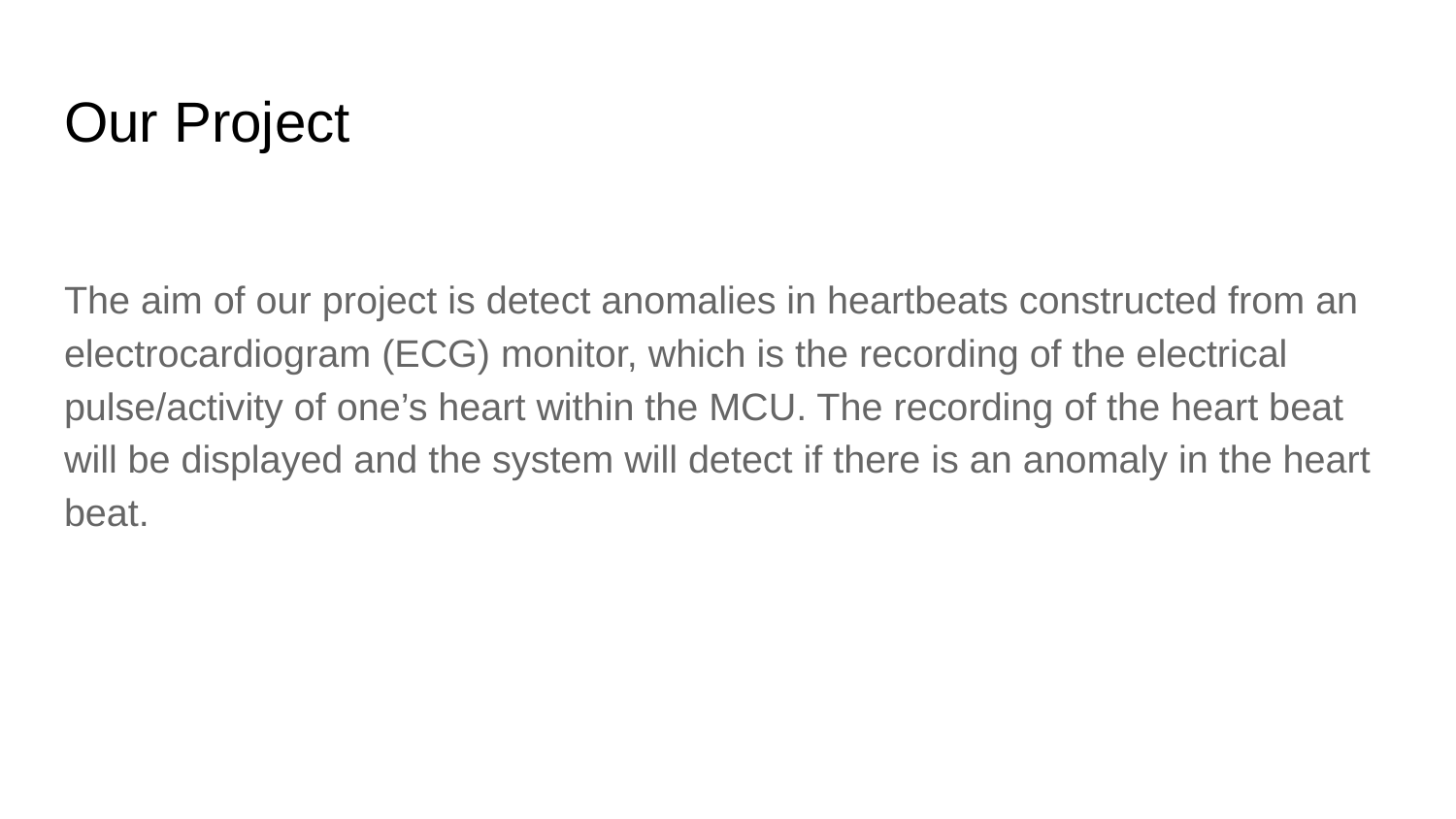

# Our Project

The aim of our project is detect anomalies in heartbeats constructed from an electrocardiogram (ECG) monitor, which is the recording of the electrical pulse/activity of one’s heart within the MCU. The recording of the heart beat will be displayed and the system will detect if there is an anomaly in the heart beat.